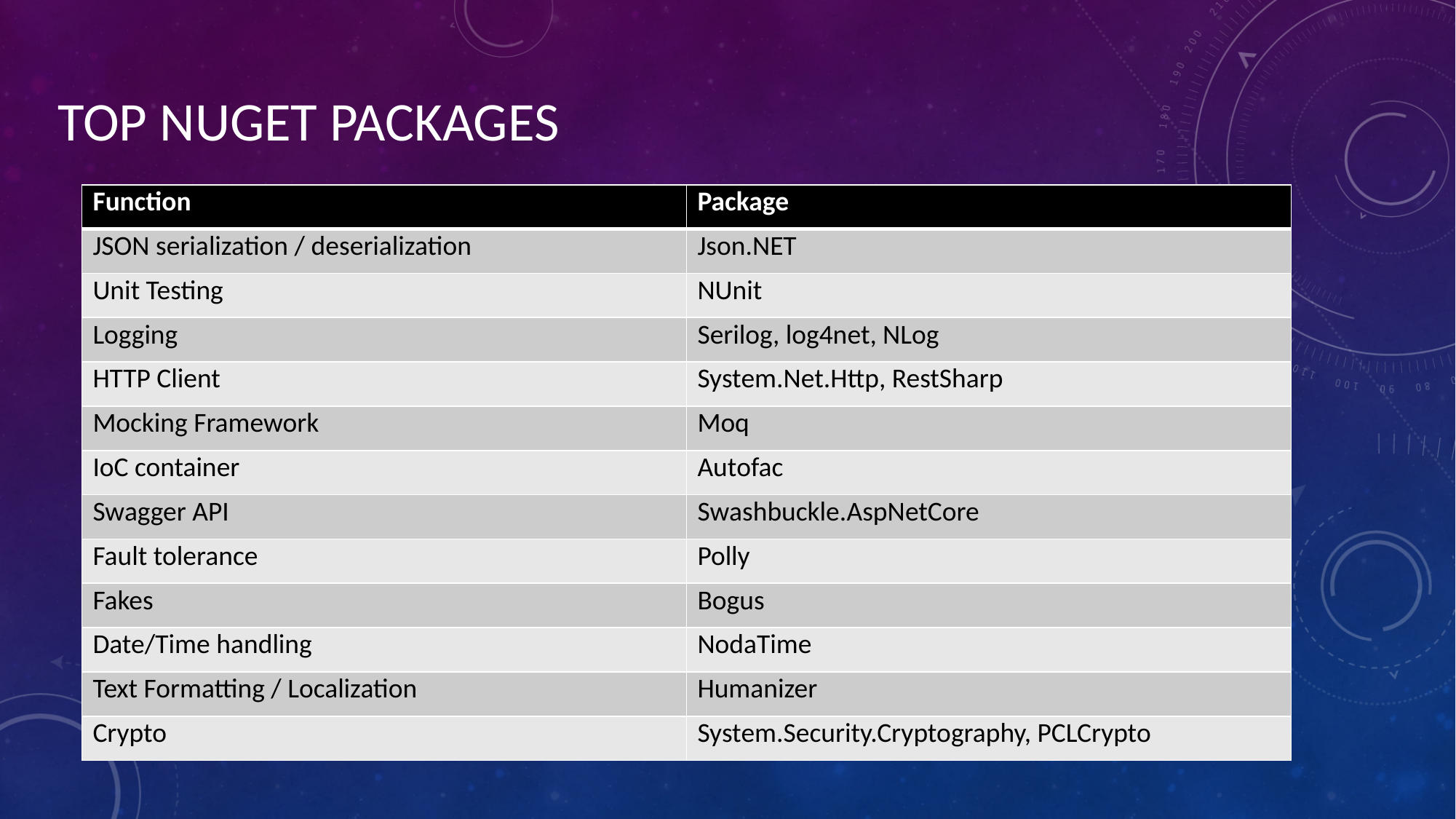

# Top nuget packages
| Function | Package |
| --- | --- |
| JSON serialization / deserialization | Json.NET |
| Unit Testing | NUnit |
| Logging | Serilog, log4net, NLog |
| HTTP Client | System.Net.Http, RestSharp |
| Mocking Framework | Moq |
| IoC container | Autofac |
| Swagger API | Swashbuckle.AspNetCore |
| Fault tolerance | Polly |
| Fakes | Bogus |
| Date/Time handling | NodaTime |
| Text Formatting / Localization | Humanizer |
| Crypto | System.Security.Cryptography, PCLCrypto |